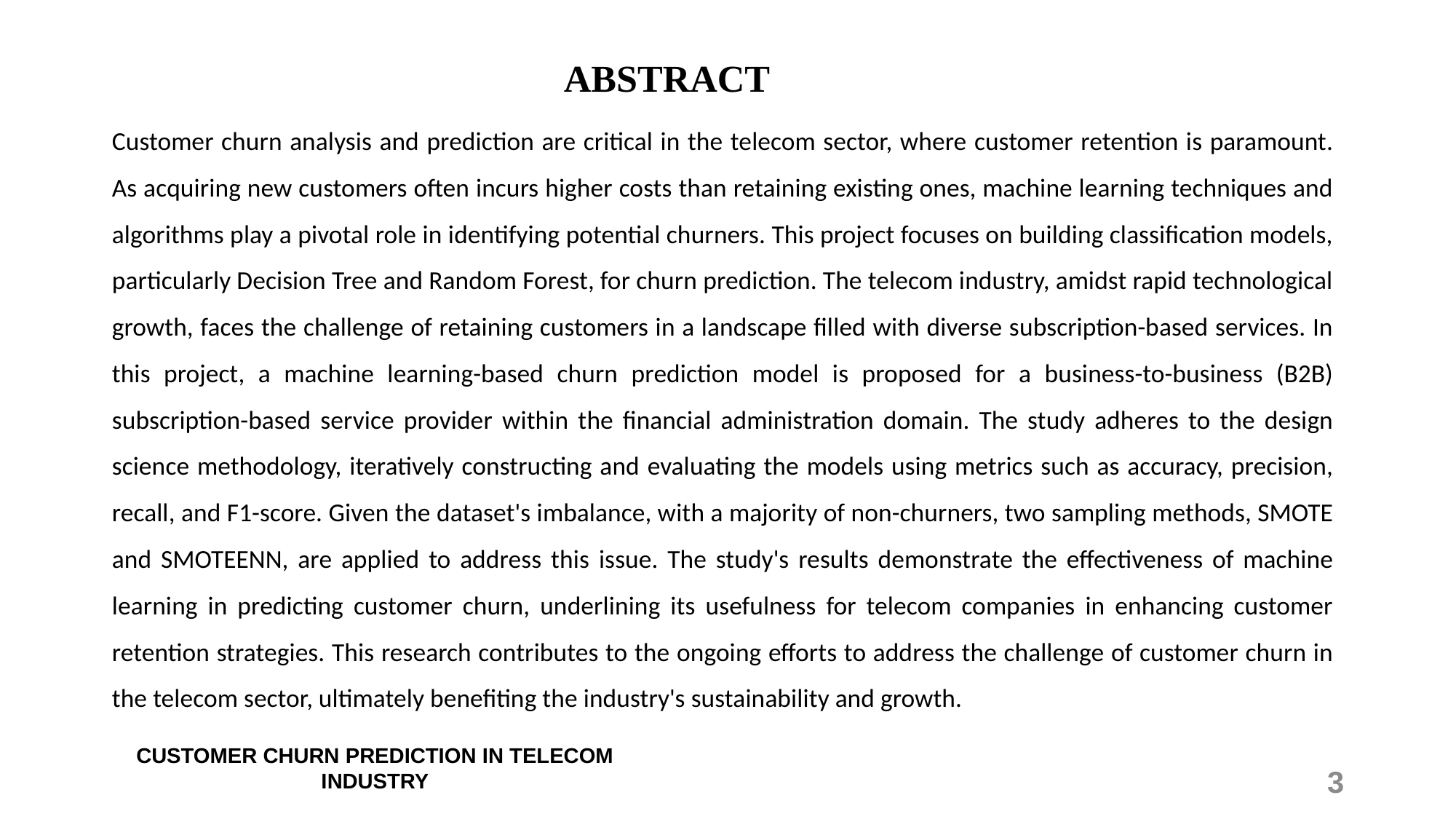

# ABSTRACT
Customer churn analysis and prediction are critical in the telecom sector, where customer retention is paramount. As acquiring new customers often incurs higher costs than retaining existing ones, machine learning techniques and algorithms play a pivotal role in identifying potential churners. This project focuses on building classification models, particularly Decision Tree and Random Forest, for churn prediction. The telecom industry, amidst rapid technological growth, faces the challenge of retaining customers in a landscape filled with diverse subscription-based services. In this project, a machine learning-based churn prediction model is proposed for a business-to-business (B2B) subscription-based service provider within the financial administration domain. The study adheres to the design science methodology, iteratively constructing and evaluating the models using metrics such as accuracy, precision, recall, and F1-score. Given the dataset's imbalance, with a majority of non-churners, two sampling methods, SMOTE and SMOTEENN, are applied to address this issue. The study's results demonstrate the effectiveness of machine learning in predicting customer churn, underlining its usefulness for telecom companies in enhancing customer retention strategies. This research contributes to the ongoing efforts to address the challenge of customer churn in the telecom sector, ultimately benefiting the industry's sustainability and growth.
CUSTOMER CHURN PREDICTION IN TELECOM INDUSTRY

3